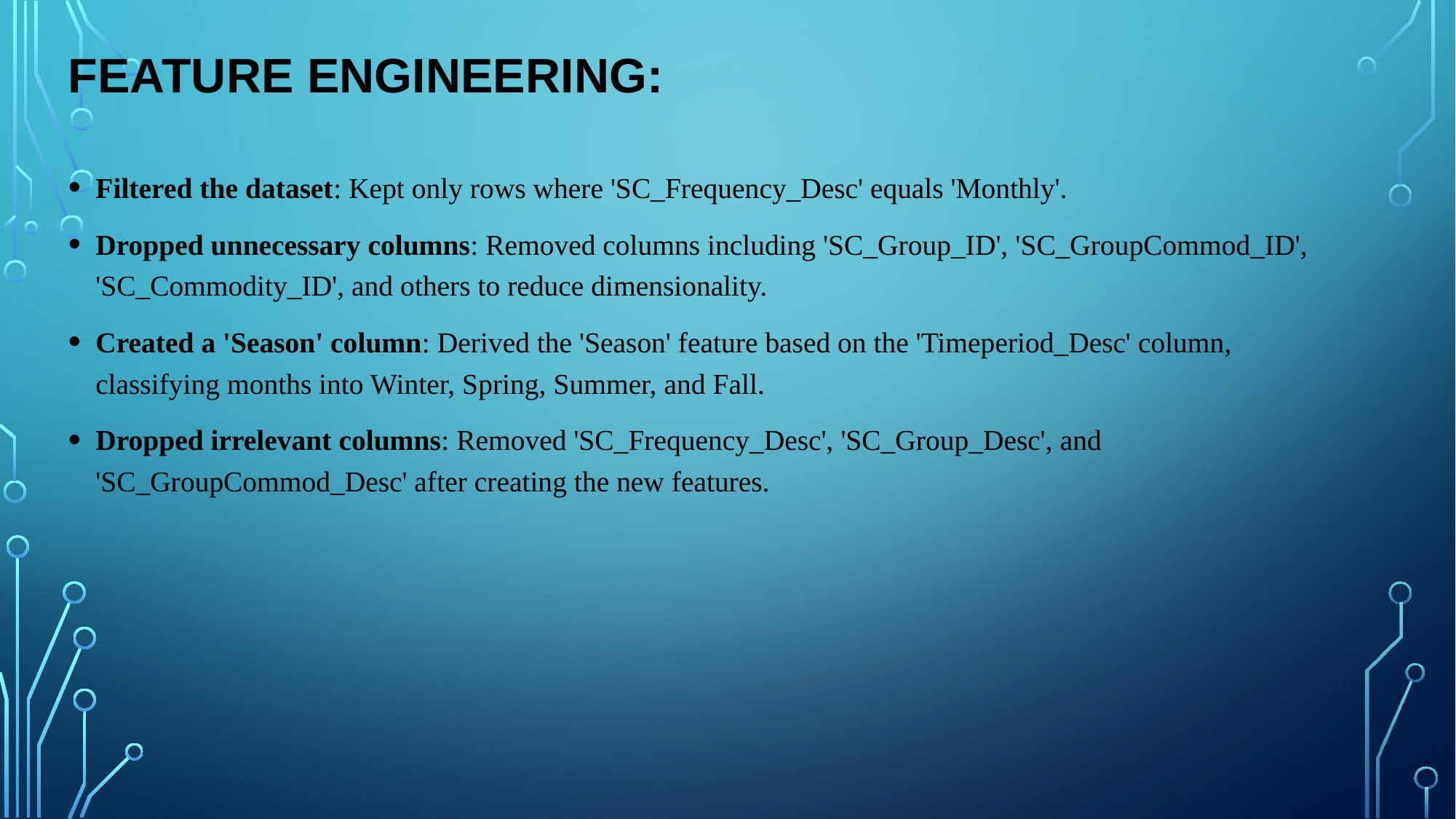

FEATURE ENGINEERING:
Filtered the dataset: Kept only rows where 'SC_Frequency_Desc' equals 'Monthly'.
Dropped unnecessary columns: Removed columns including 'SC_Group_ID', 'SC_GroupCommod_ID', 'SC_Commodity_ID', and others to reduce dimensionality.
Created a 'Season' column: Derived the 'Season' feature based on the 'Timeperiod_Desc' column, classifying months into Winter, Spring, Summer, and Fall.
Dropped irrelevant columns: Removed 'SC_Frequency_Desc', 'SC_Group_Desc', and 'SC_GroupCommod_Desc' after creating the new features.